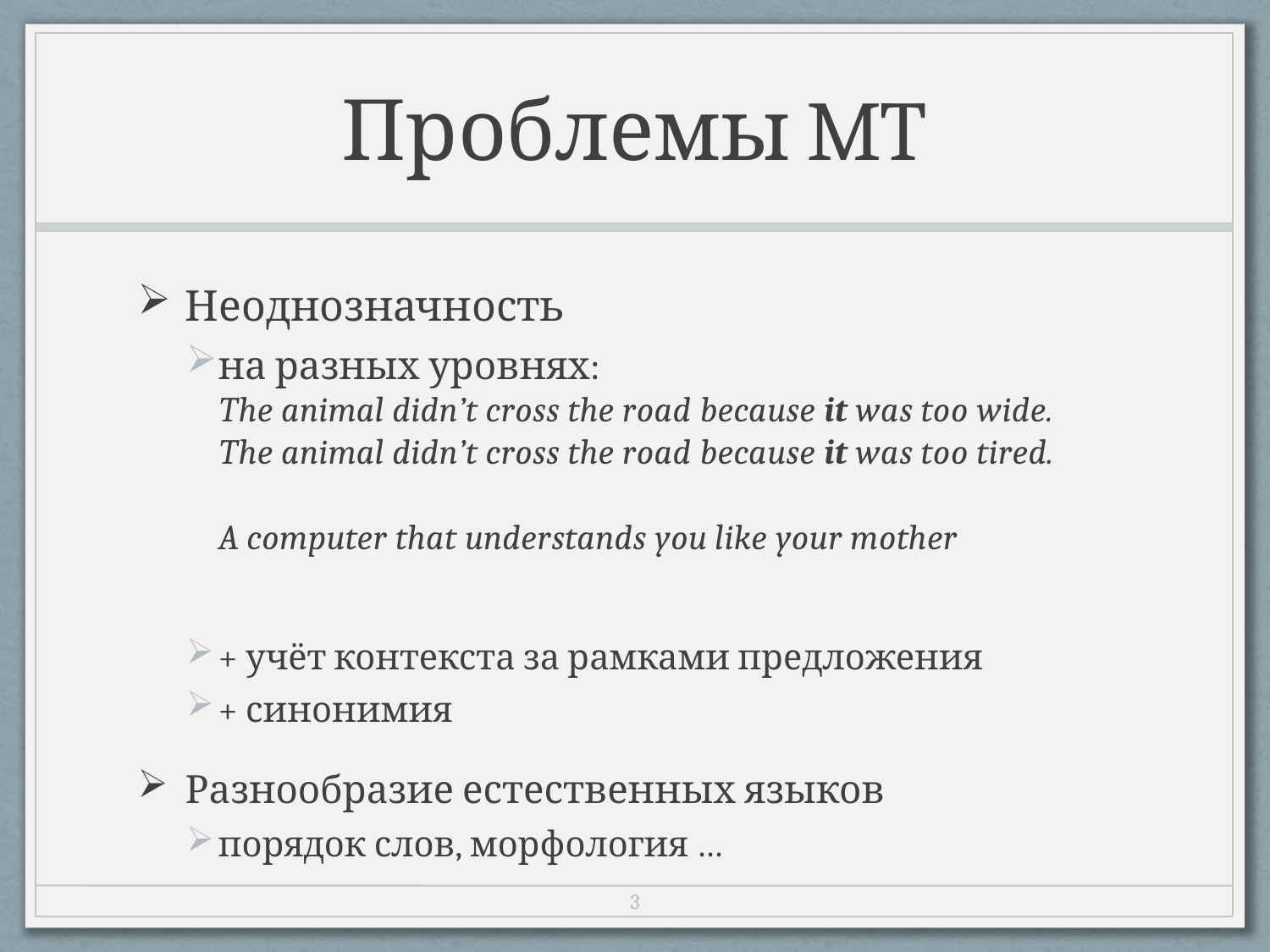

# Проблемы MT
Неоднозначность
на разных уровнях:
The animal didn’t cross the road because it was too wide.
The animal didn’t cross the road because it was too tired.
A computer that understands you like your mother

+ учёт контекста за рамками предложения
+ синонимия
Разнообразие естественных языков
порядок слов, морфология …
3